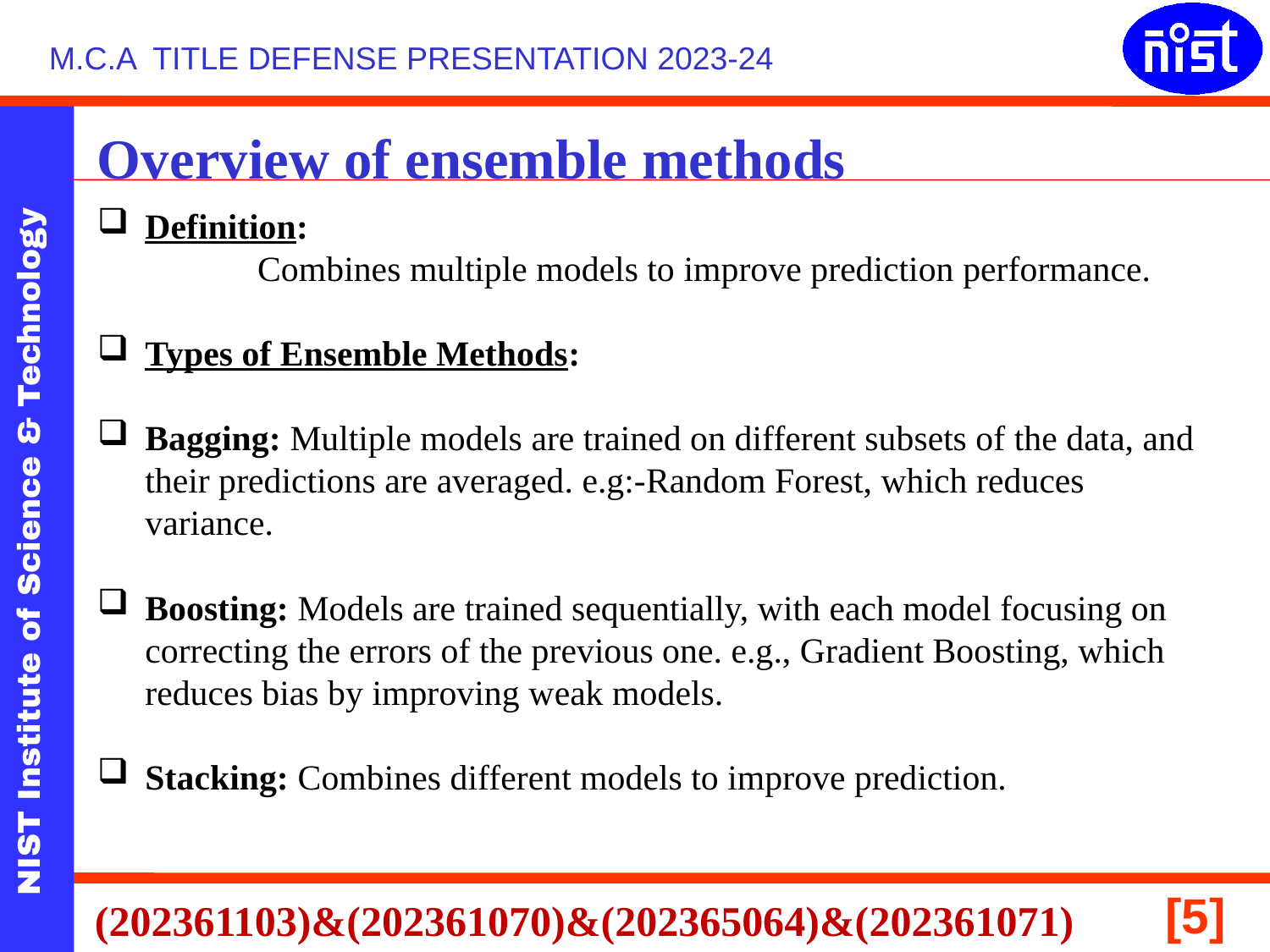

# Overview of ensemble methods
Definition:
                  Combines multiple models to improve prediction performance.

Types of Ensemble Methods:

Bagging: Multiple models are trained on different subsets of the data, and their predictions are averaged. e.g:-Random Forest, which reduces variance.

Boosting: Models are trained sequentially, with each model focusing on correcting the errors of the previous one. e.g., Gradient Boosting, which reduces bias by improving weak models.

Stacking: Combines different models to improve prediction.

(202361103)&(202361070)&(202365064)&(202361071)